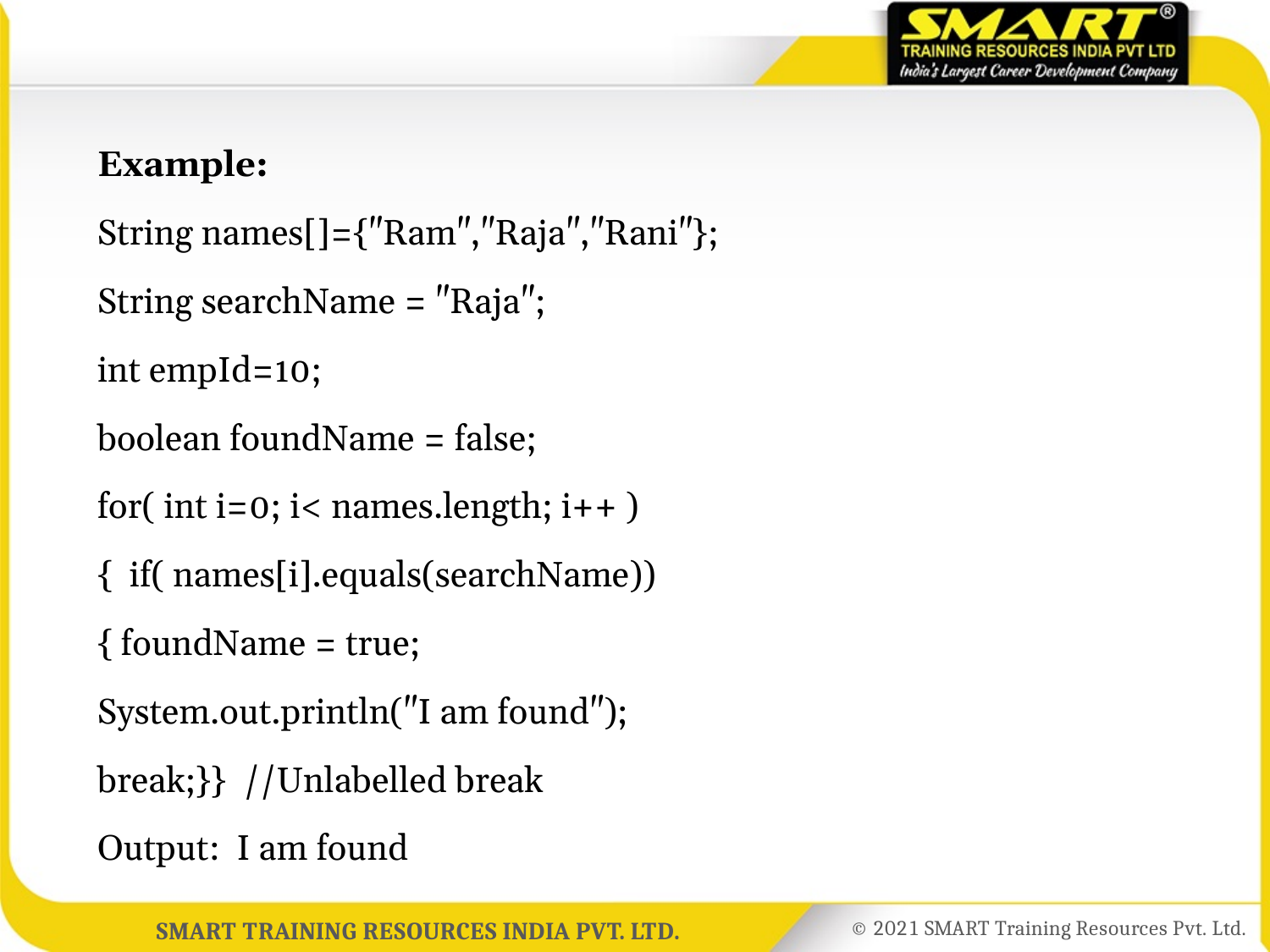

Example:
String names[]={"Ram","Raja","Rani"};
String searchName = "Raja";
int empId=10;
boolean foundName = false;
for( int i=0; i< names.length; i++ )
{  if( names[i].equals(searchName))
{ foundName = true;
System.out.println("I am found");
break;}}  //Unlabelled break
Output:  I am found